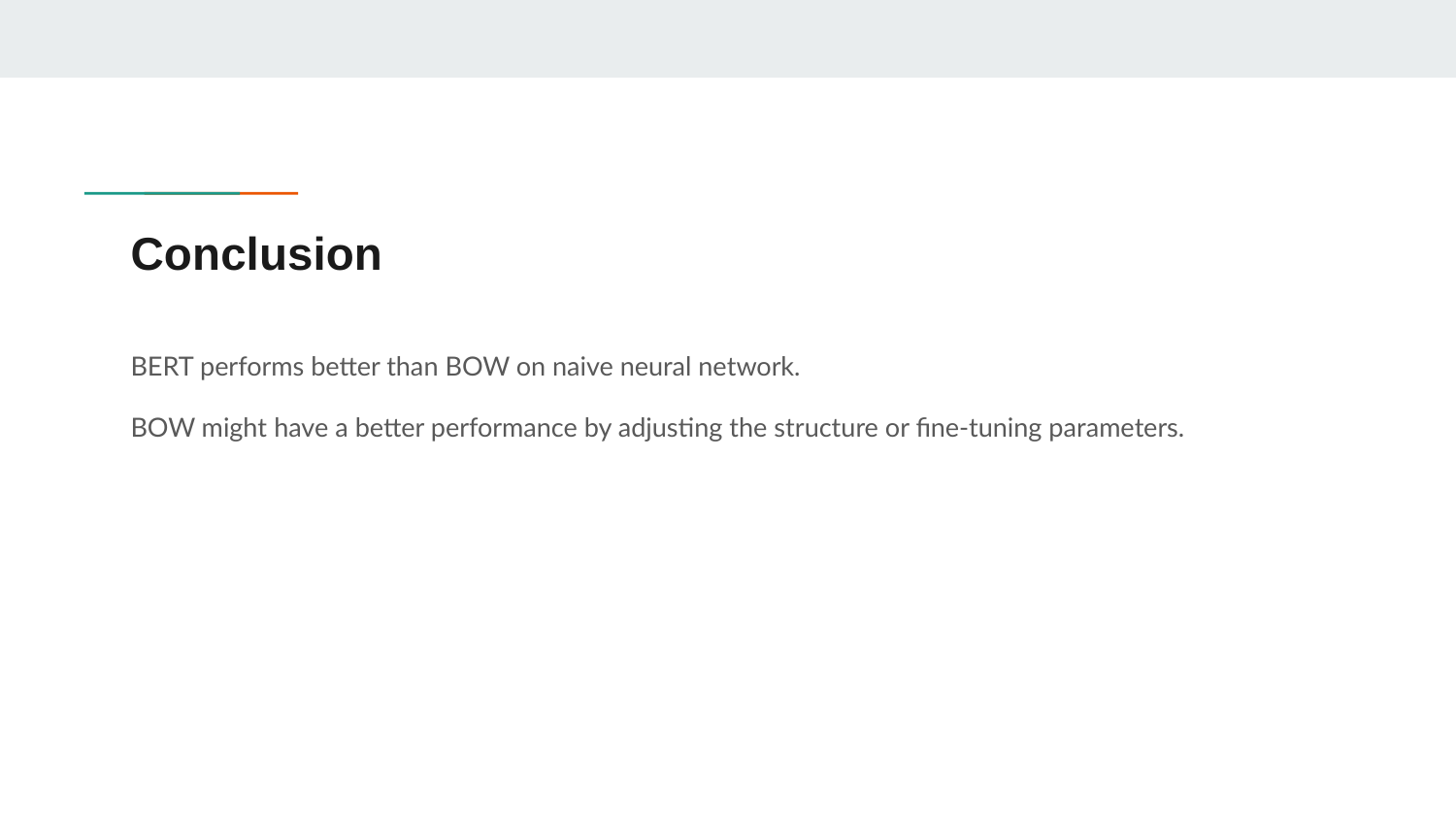

# Conclusion
BERT performs better than BOW on naive neural network.
BOW might have a better performance by adjusting the structure or fine-tuning parameters.